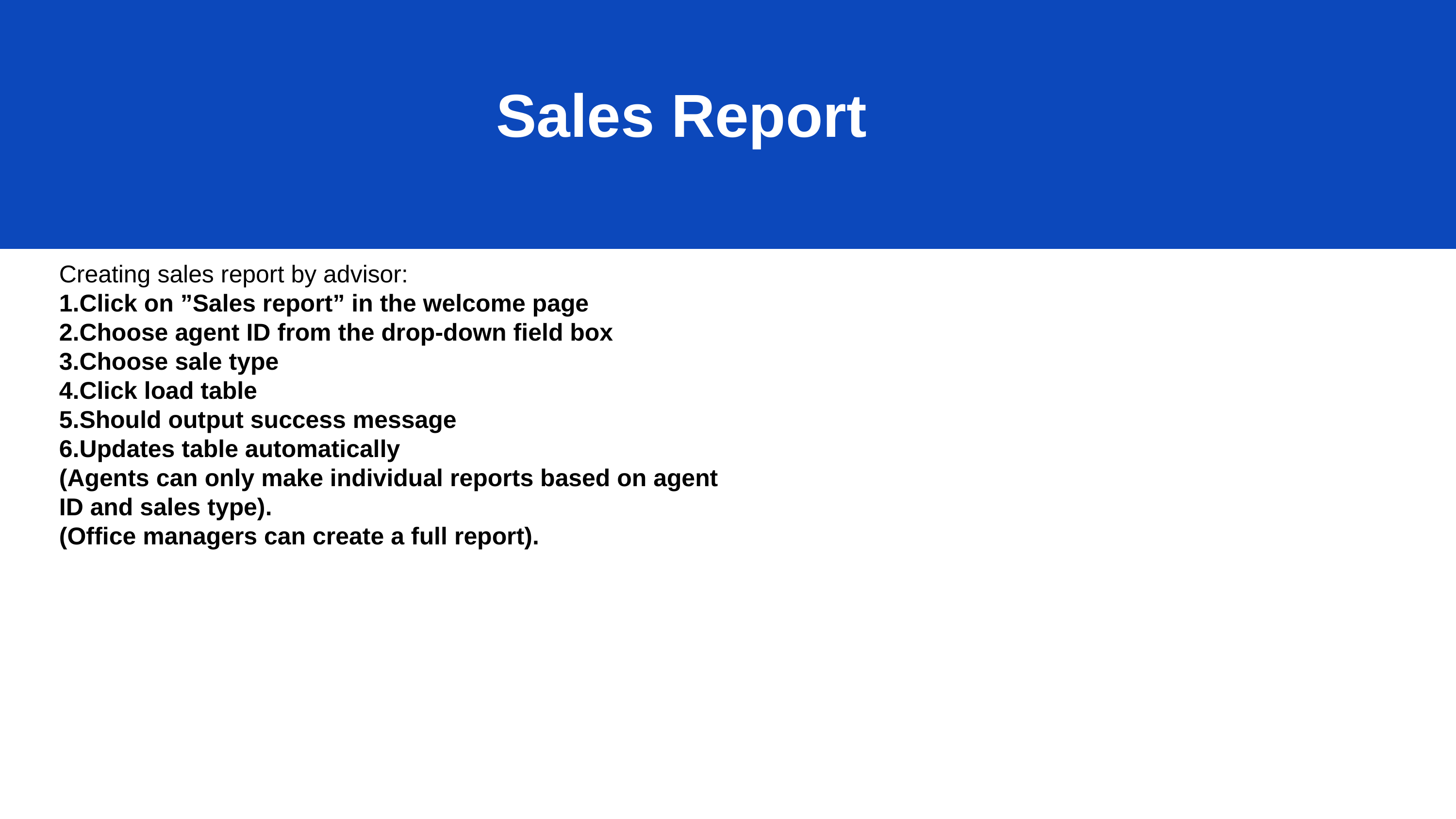

Sales Report
Creating sales report by advisor:
1.Click on ”Sales report” in the welcome page
2.Choose agent ID from the drop-down field box
3.Choose sale type
4.Click load table
5.Should output success message
6.Updates table automatically
(Agents can only make individual reports based on agent ID and sales type).
(Office managers can create a full report).